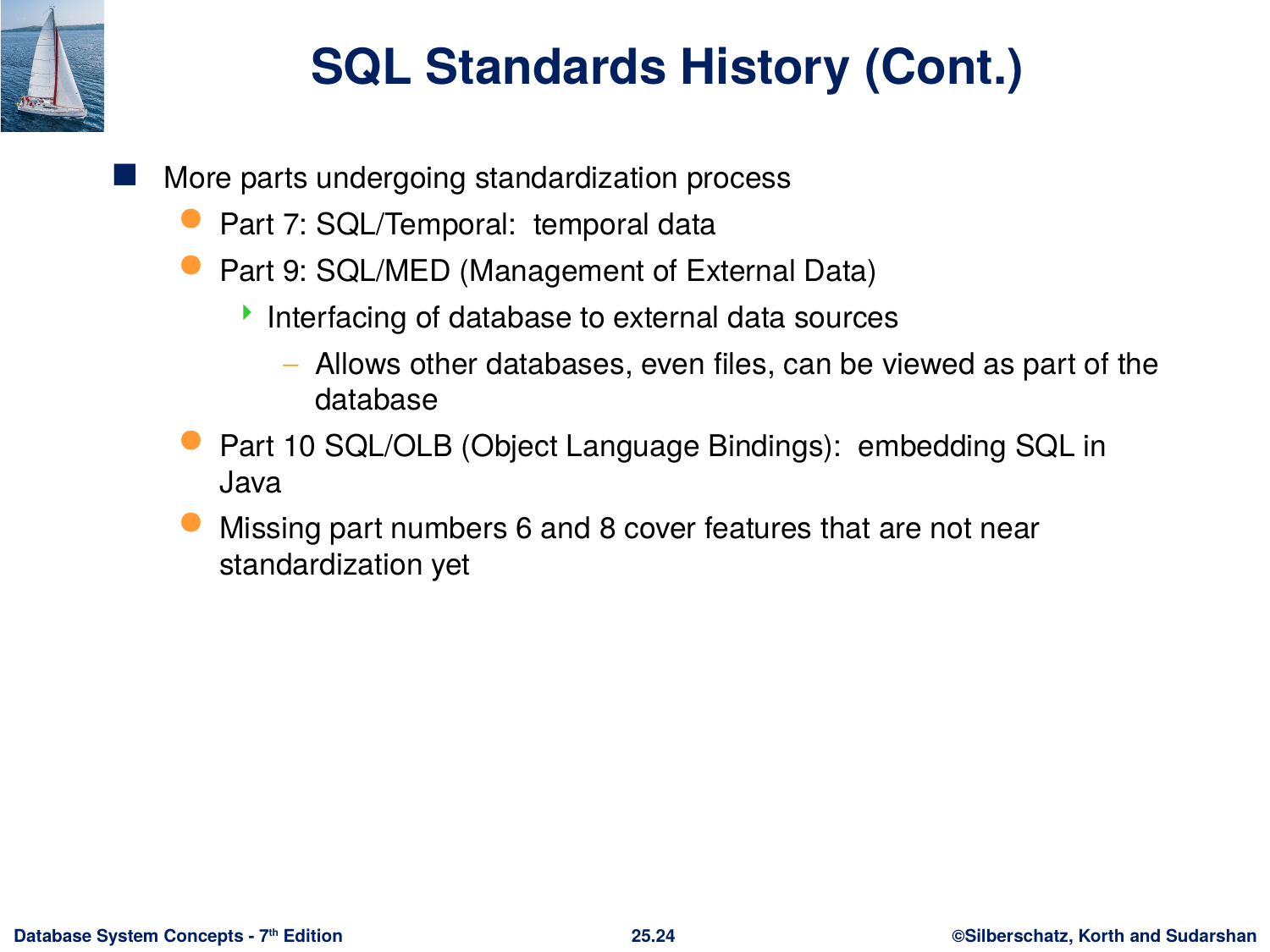

# SQL Standards History (Cont.)
More parts undergoing standardization process
Part 7: SQL/Temporal:  temporal data
Part 9: SQL/MED (Management of External Data)
Interfacing of database to external data sources
Allows other databases, even files, can be viewed as part of the database
Part 10 SQL/OLB (Object Language Bindings):  embedding SQL in Java
Missing part numbers 6 and 8 cover features that are not near standardization yet